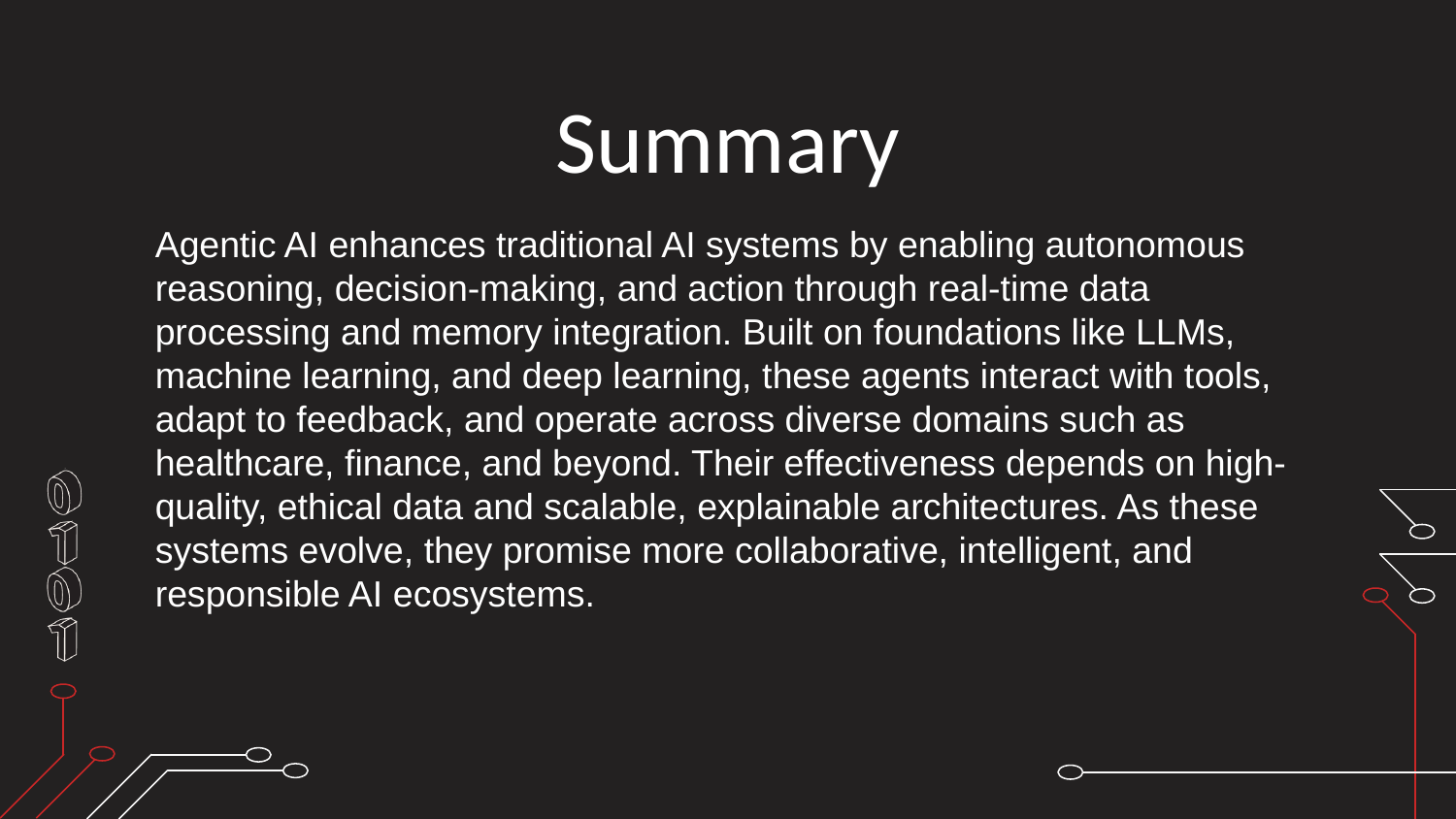

# Summary
Agentic AI enhances traditional AI systems by enabling autonomous reasoning, decision-making, and action through real-time data processing and memory integration. Built on foundations like LLMs, machine learning, and deep learning, these agents interact with tools, adapt to feedback, and operate across diverse domains such as healthcare, finance, and beyond. Their effectiveness depends on high-quality, ethical data and scalable, explainable architectures. As these systems evolve, they promise more collaborative, intelligent, and responsible AI ecosystems.